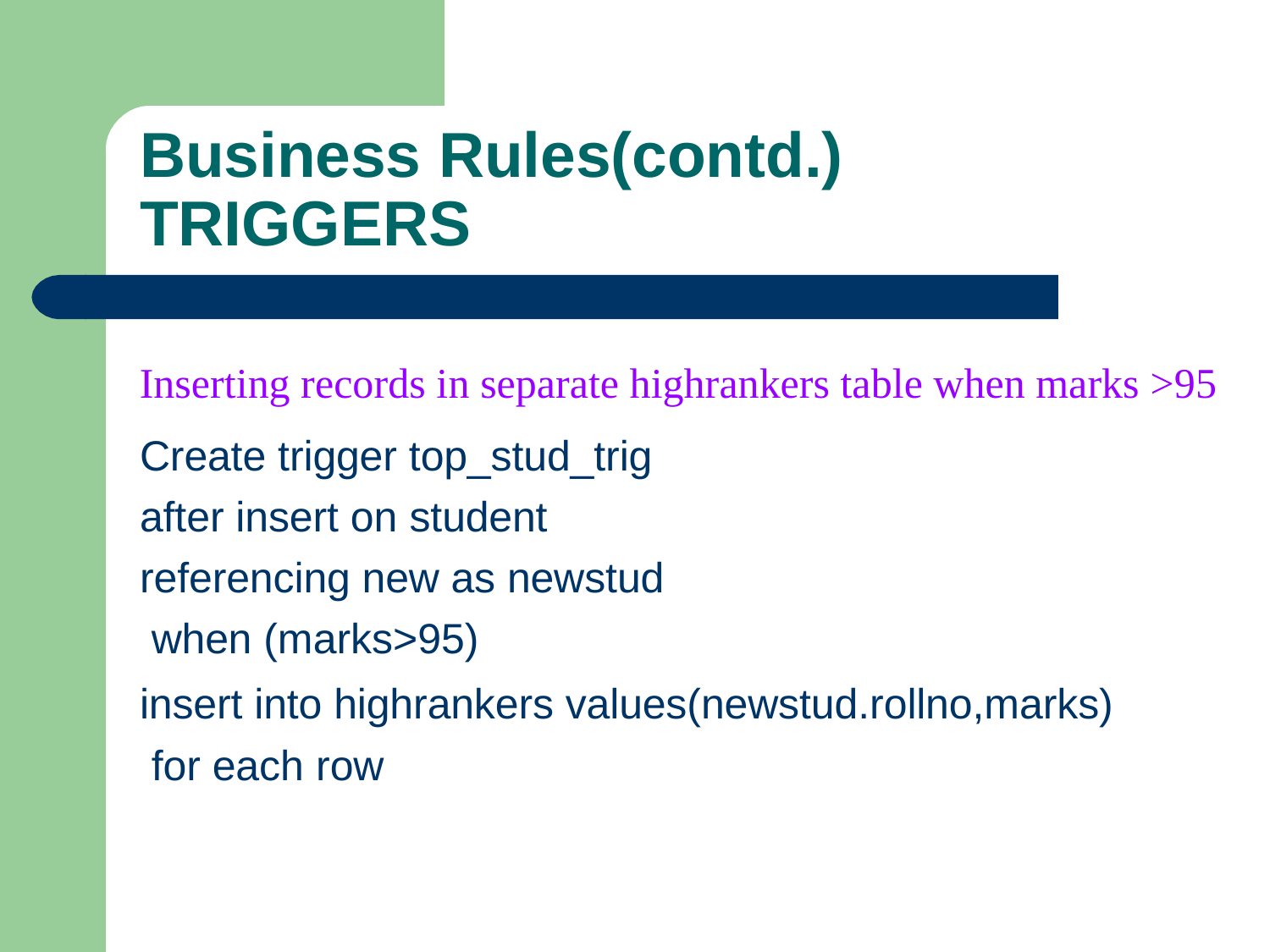

# Business Rules(contd.)
TRIGGERS
Inserting records in separate highrankers table when marks >95
Create trigger top_stud_trig  after insert on student  referencing new as newstud  when (marks>95)
insert into highrankers values(newstud.rollno,marks)  for each row